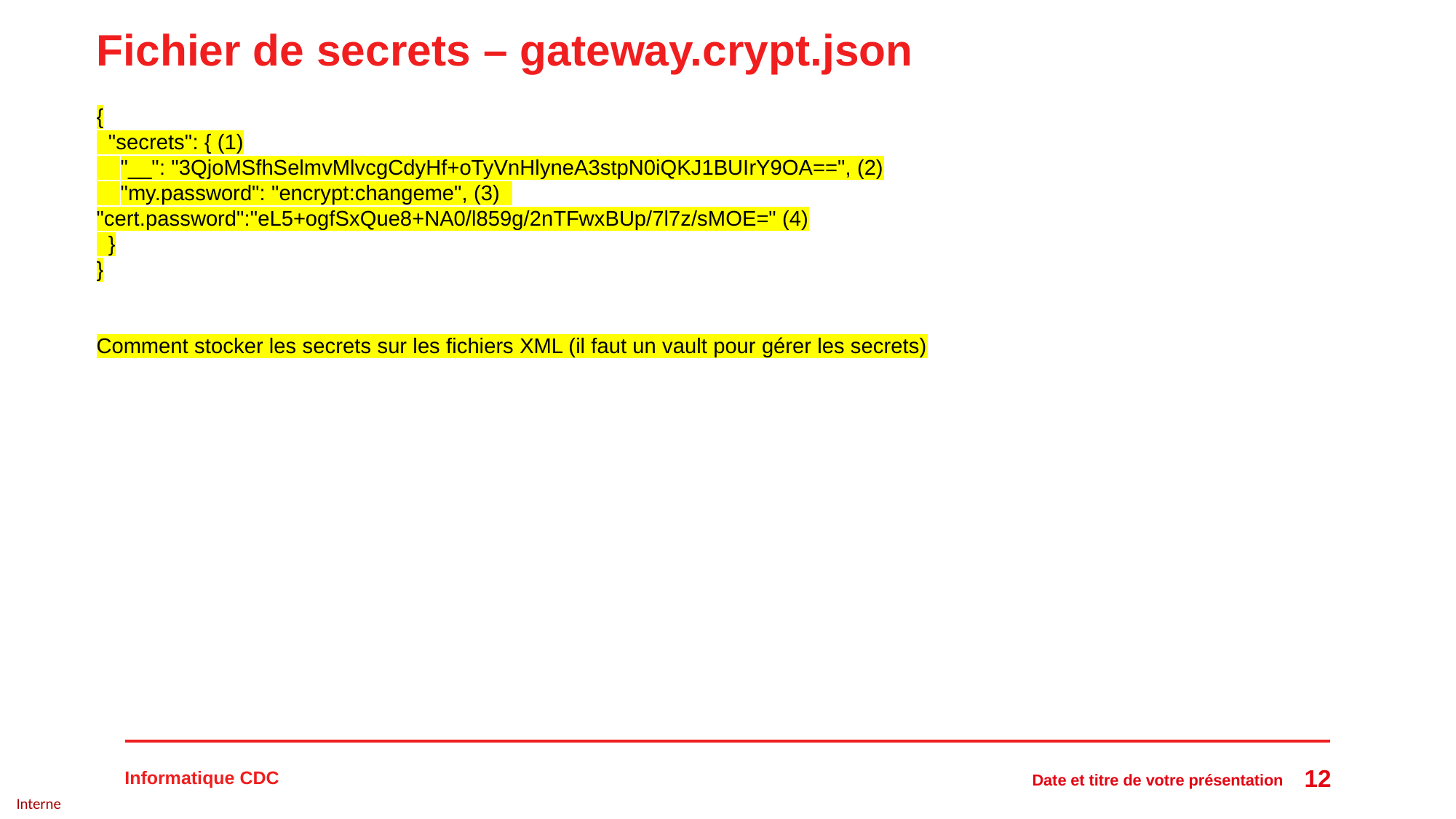

# Fichier de secrets – gateway.crypt.json
{
  "secrets": { (1)
    "__": "3QjoMSfhSelmvMlvcgCdyHf+oTyVnHlyneA3stpN0iQKJ1BUIrY9OA==", (2)
    "my.password": "encrypt:changeme", (3)   "cert.password":"eL5+ogfSxQue8+NA0/l859g/2nTFwxBUp/7l7z/sMOE=" (4)
  }
}

Comment stocker les secrets sur les fichiers XML (il faut un vault pour gérer les secrets)
12
Date et titre de votre présentation